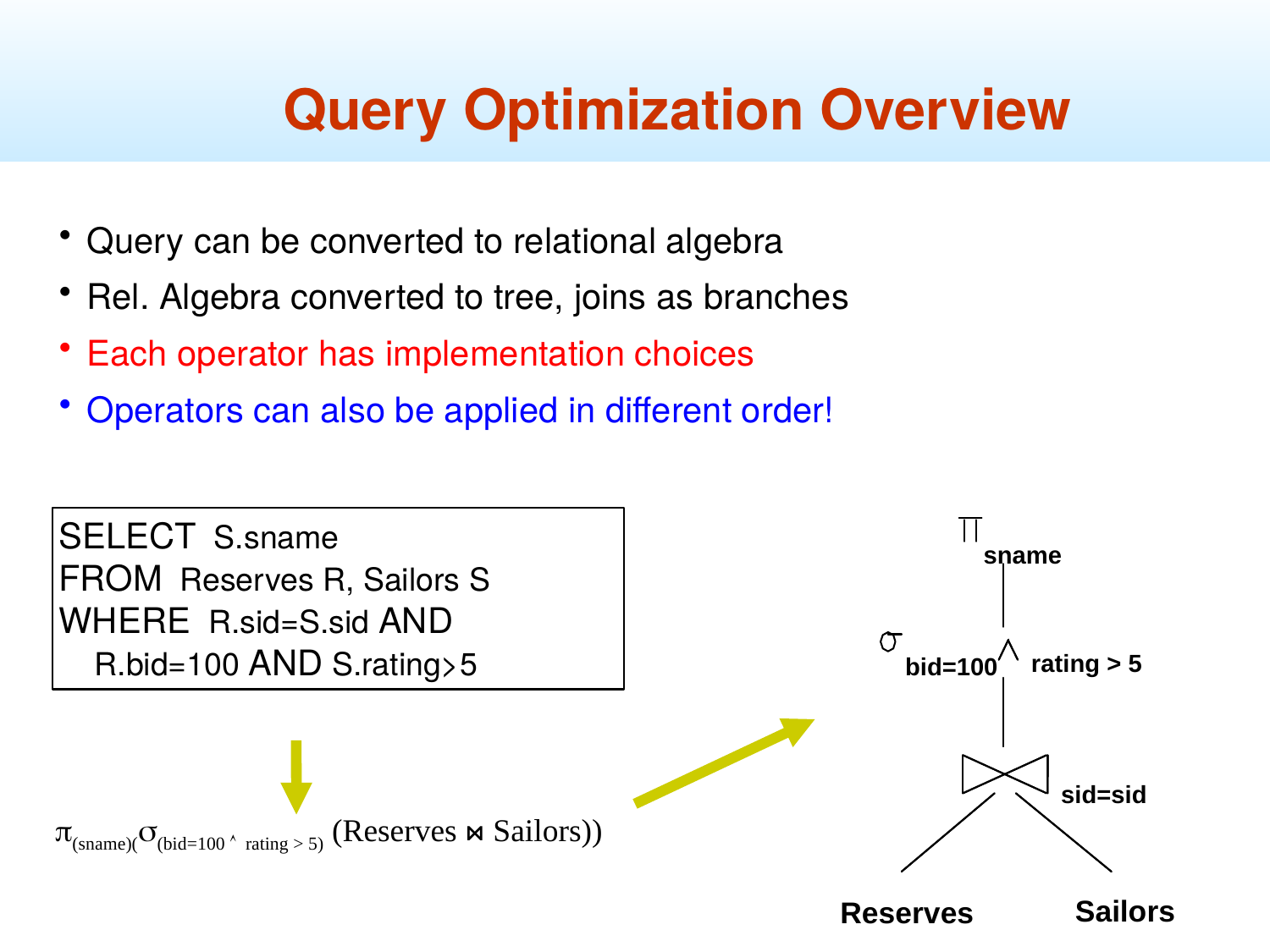

Query Optimization Overview
Query can be converted to relational algebra
Rel. Algebra converted to tree, joins as branches
Each operator has implementation choices
Operators can also be applied in different order!
SELECT  S.sname
FROM  Reserves R, Sailors S
WHERE  R.sid=S.sid AND
    R.bid=100 AND S.rating>5

sname

rating > 5
bid=100

sid=sid

π(sname)(σ(bid=100 ∧ rating > 5) (Reserves ⋈ Sailors))
Sailors
Reserves
2